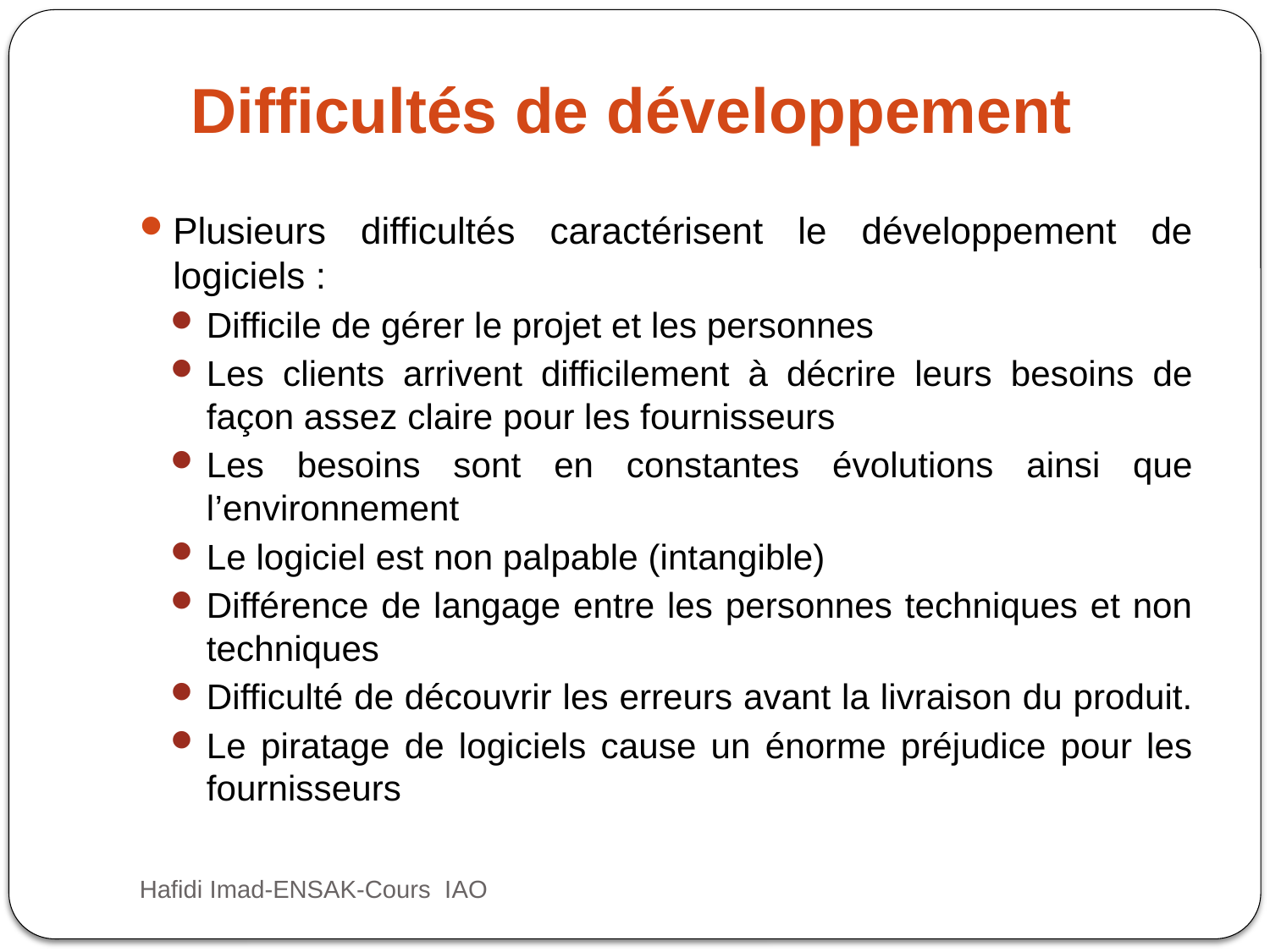

# Difficultés de développement
Plusieurs difficultés caractérisent le développement de logiciels :
Difficile de gérer le projet et les personnes
Les clients arrivent difficilement à décrire leurs besoins de façon assez claire pour les fournisseurs
Les besoins sont en constantes évolutions ainsi que l’environnement
Le logiciel est non palpable (intangible)
Différence de langage entre les personnes techniques et non techniques
Difficulté de découvrir les erreurs avant la livraison du produit.
Le piratage de logiciels cause un énorme préjudice pour les fournisseurs

Hafidi Imad-ENSAK-Cours  IAO